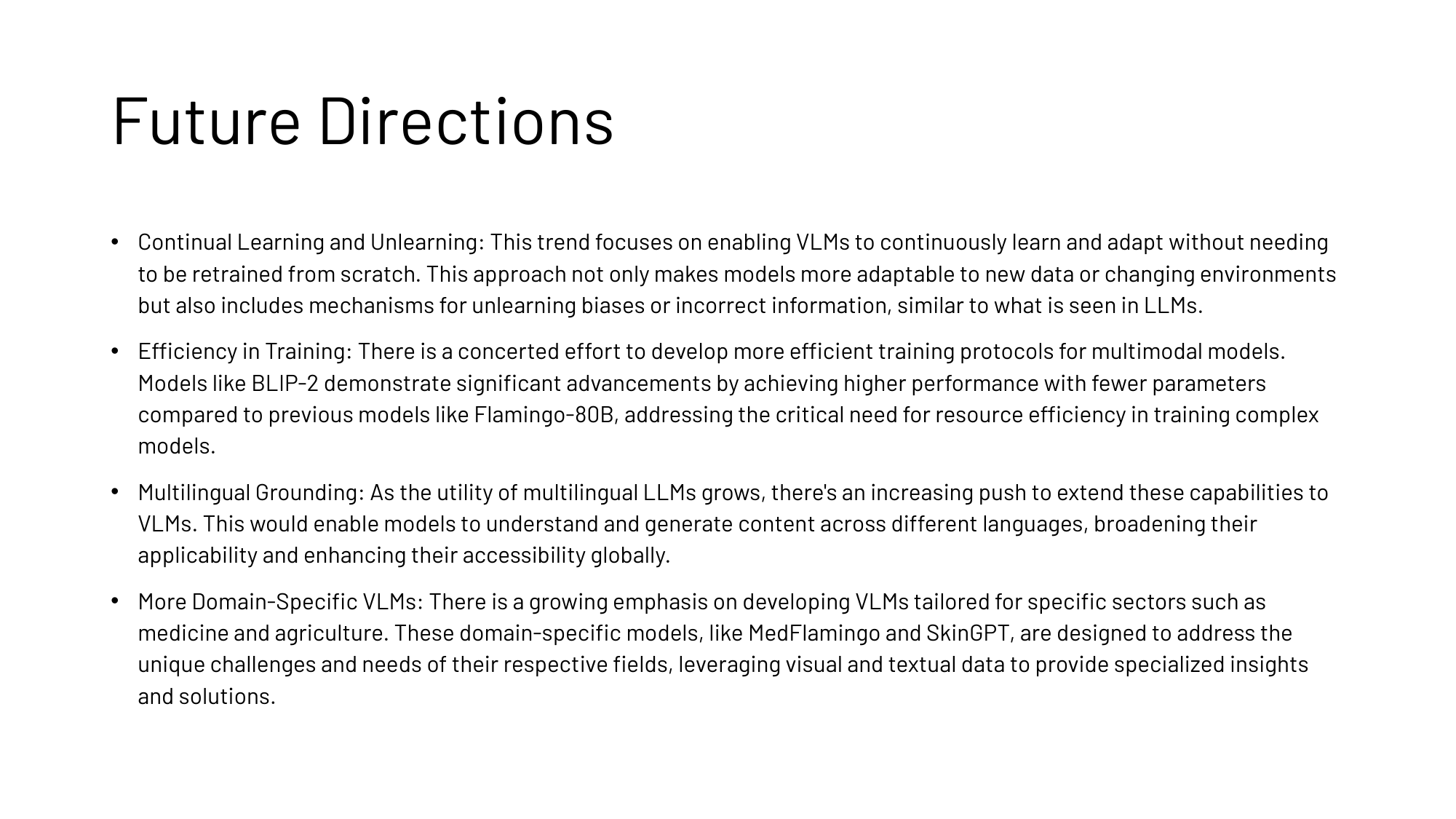

# Future Directions
Continual Learning and Unlearning: This trend focuses on enabling VLMs to continuously learn and adapt without needing to be retrained from scratch. This approach not only makes models more adaptable to new data or changing environments but also includes mechanisms for unlearning biases or incorrect information, similar to what is seen in LLMs.
Efficiency in Training: There is a concerted effort to develop more efficient training protocols for multimodal models. Models like BLIP-2 demonstrate significant advancements by achieving higher performance with fewer parameters compared to previous models like Flamingo-80B, addressing the critical need for resource efficiency in training complex models.
Multilingual Grounding: As the utility of multilingual LLMs grows, there's an increasing push to extend these capabilities to VLMs. This would enable models to understand and generate content across different languages, broadening their applicability and enhancing their accessibility globally.
More Domain-Specific VLMs: There is a growing emphasis on developing VLMs tailored for specific sectors such as medicine and agriculture. These domain-specific models, like MedFlamingo and SkinGPT, are designed to address the unique challenges and needs of their respective fields, leveraging visual and textual data to provide specialized insights and solutions.